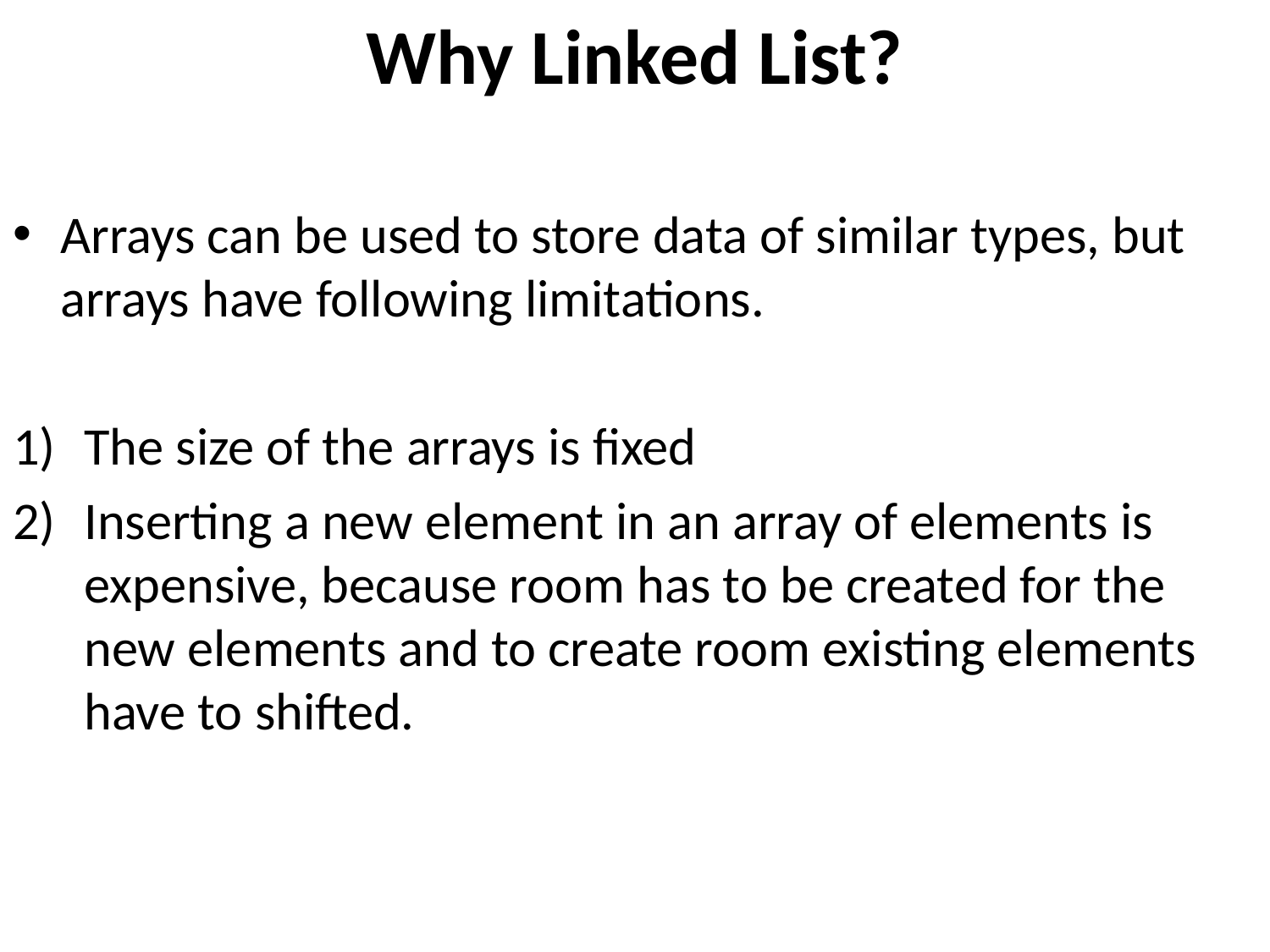

# Why Linked List?

Arrays can be used to store data of similar types, but arrays have following limitations.

The size of the arrays is fixed
Inserting a new element in an array of elements is expensive, because room has to be created for the new elements and to create room existing elements have to shifted.